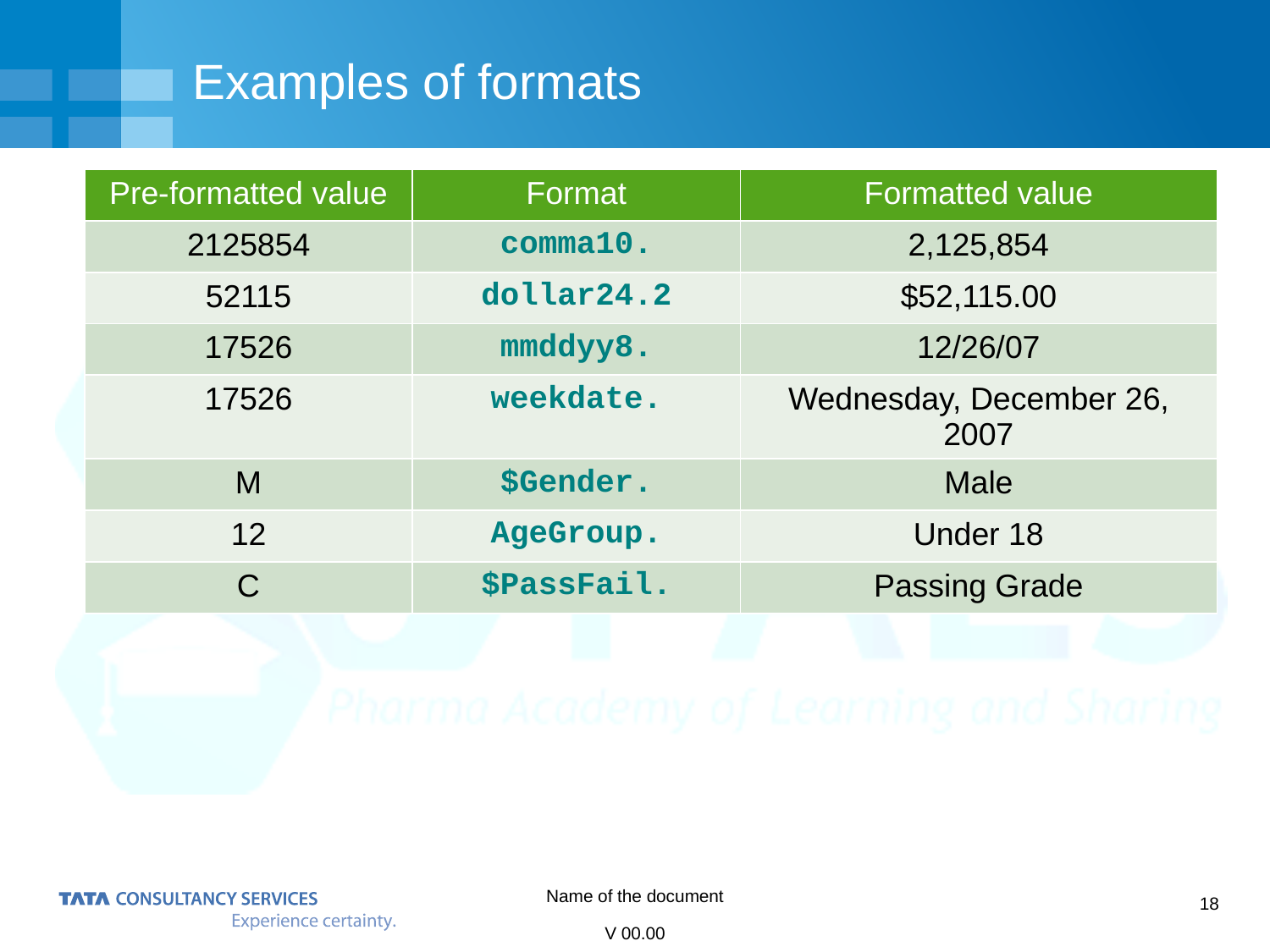

# Examples of formats
| Pre-formatted value | Format | Formatted value |
| --- | --- | --- |
| 2125854 | comma10. | 2,125,854 |
| 52115 | dollar24.2 | $52,115.00 |
| 17526 | mmddyy8. | 12/26/07 |
| 17526 | weekdate. | Wednesday, December 26, 2007 |
| M | $Gender. | Male |
| 12 | AgeGroup. | Under 18 |
| C | $PassFail. | Passing Grade |